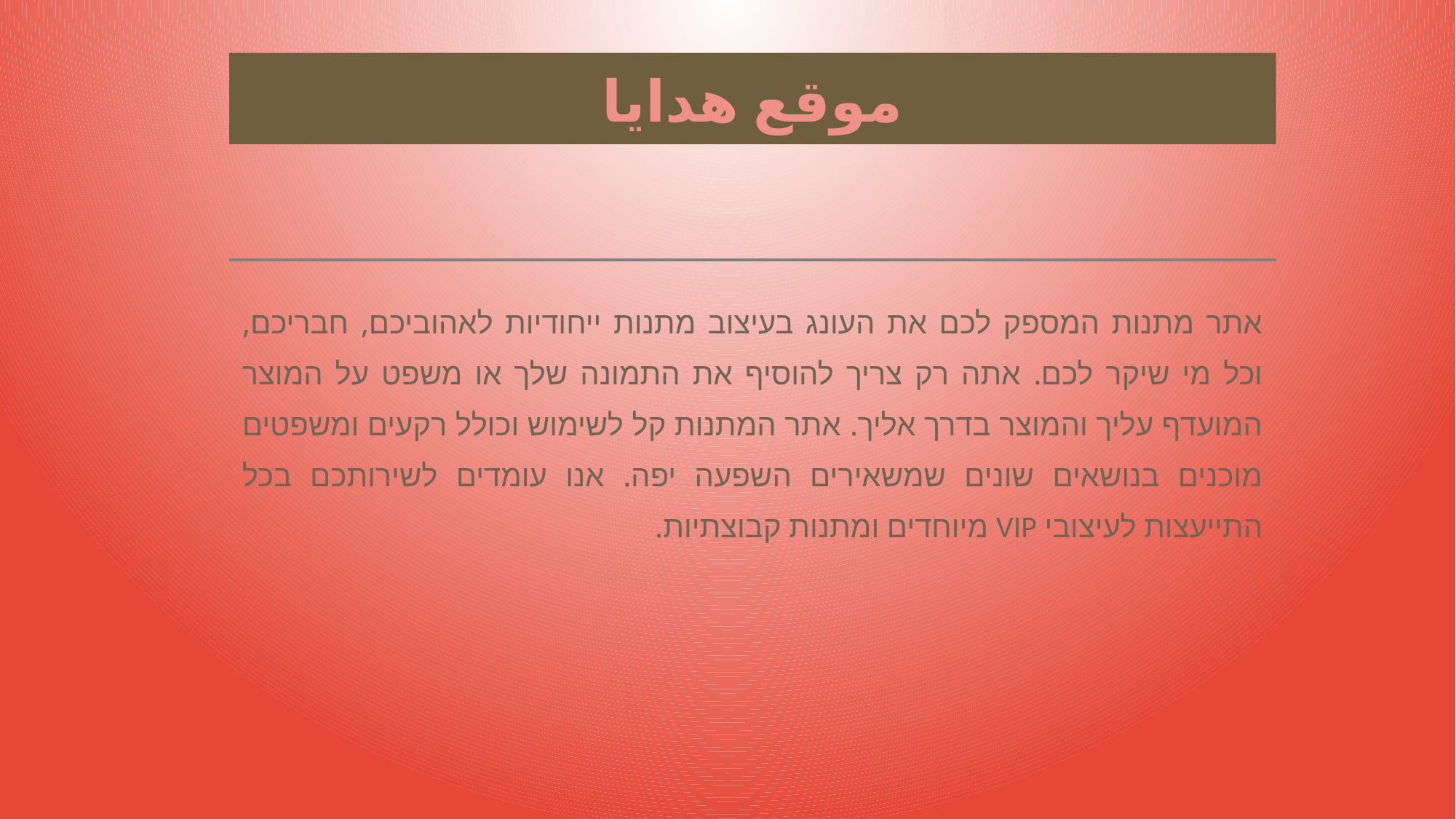

# موقع هدايا
אתר מתנות המספק לכם את העונג בעיצוב מתנות ייחודיות לאהוביכם, חבריכם, וכל מי שיקר לכם. אתה רק צריך להוסיף את התמונה שלך או משפט על המוצר המועדף עליך והמוצר בדרך אליך. אתר המתנות קל לשימוש וכולל רקעים ומשפטים מוכנים בנושאים שונים שמשאירים השפעה יפה. אנו עומדים לשירותכם בכל התייעצות לעיצובי VIP מיוחדים ומתנות קבוצתיות.